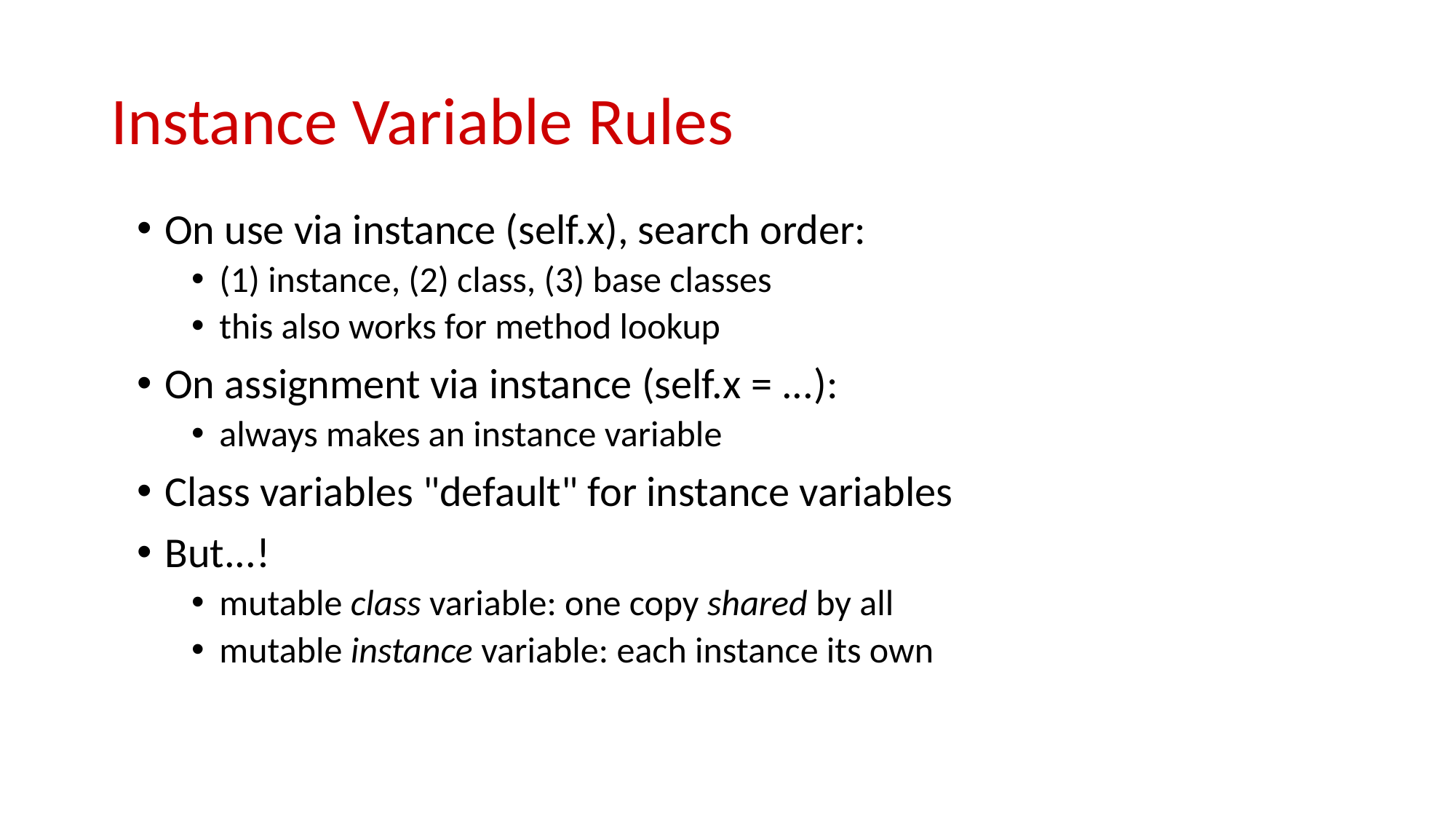

# Instance Variable Rules
On use via instance (self.x), search order:
(1) instance, (2) class, (3) base classes
this also works for method lookup
On assignment via instance (self.x = ...):
always makes an instance variable
Class variables "default" for instance variables
But...!
mutable class variable: one copy shared by all
mutable instance variable: each instance its own